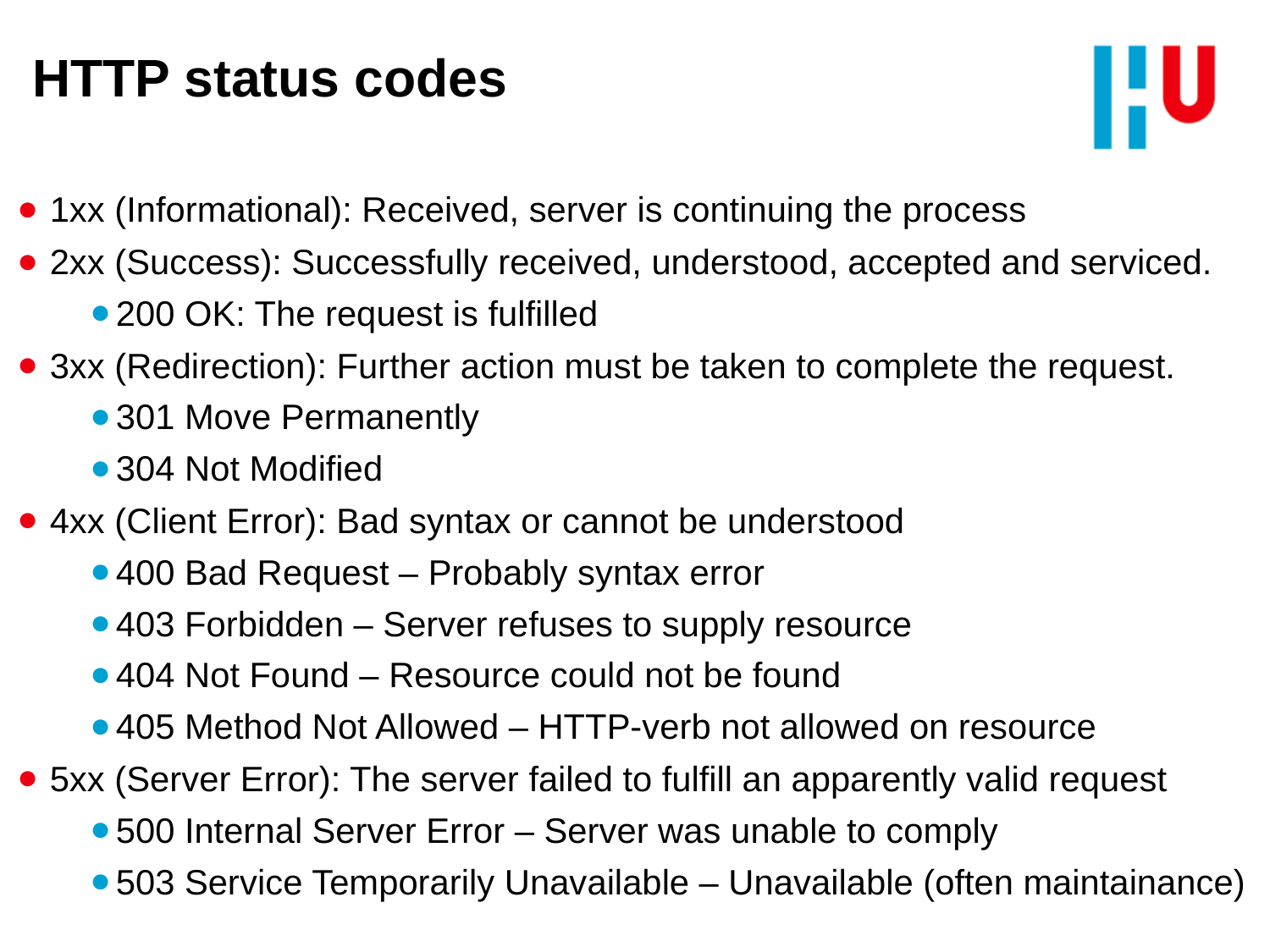

# HTTP status codes
1xx (Informational): Received, server is continuing the process
2xx (Success): Successfully received, understood, accepted and serviced.
200 OK: The request is fulfilled
3xx (Redirection): Further action must be taken to complete the request.
301 Move Permanently
304 Not Modified
4xx (Client Error): Bad syntax or cannot be understood
400 Bad Request – Probably syntax error
403 Forbidden – Server refuses to supply resource
404 Not Found – Resource could not be found
405 Method Not Allowed – HTTP-verb not allowed on resource
5xx (Server Error): The server failed to fulfill an apparently valid request
500 Internal Server Error – Server was unable to comply
503 Service Temporarily Unavailable – Unavailable (often maintainance)